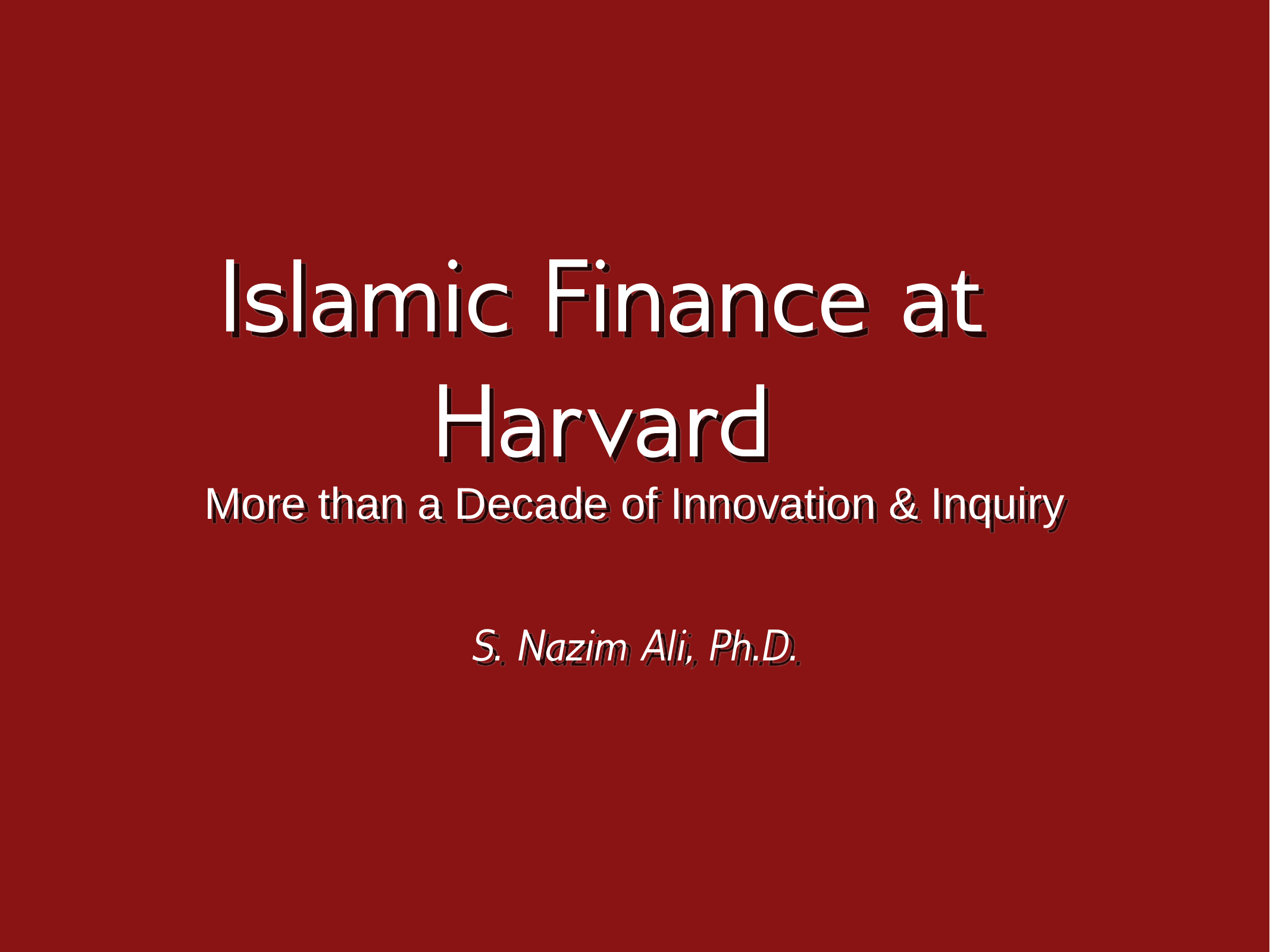

# Islamic Finance at Harvard
More than a Decade of Innovation & Inquiry
S. Nazim Ali, Ph.D.